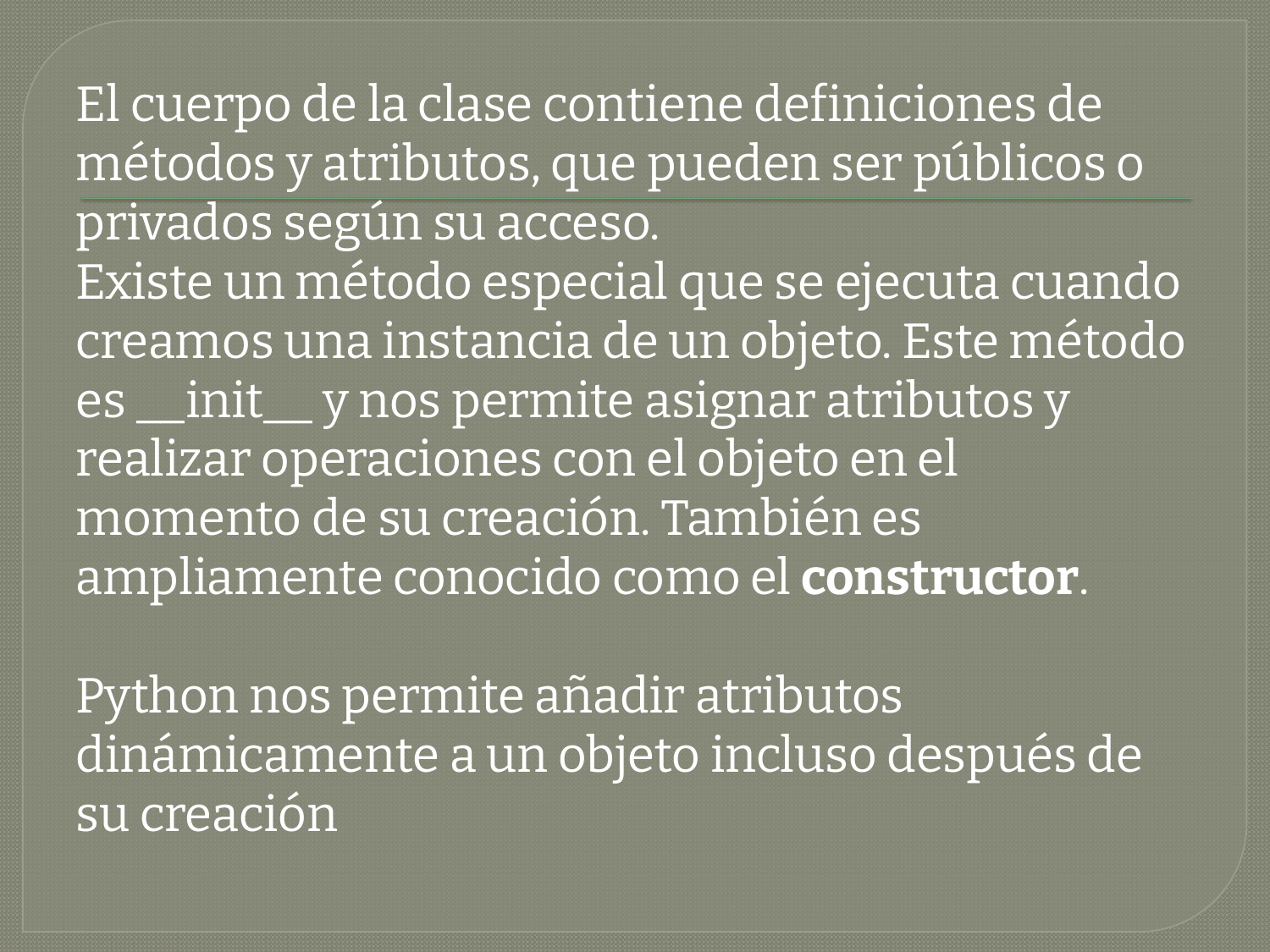

El cuerpo de la clase contiene definiciones de métodos y atributos, que pueden ser públicos o privados según su acceso.
Existe un método especial que se ejecuta cuando creamos una instancia de un objeto. Este método es __init__ y nos permite asignar atributos y realizar operaciones con el objeto en el momento de su creación. También es ampliamente conocido como el constructor.

Python nos permite añadir atributos dinámicamente a un objeto incluso después de su creación